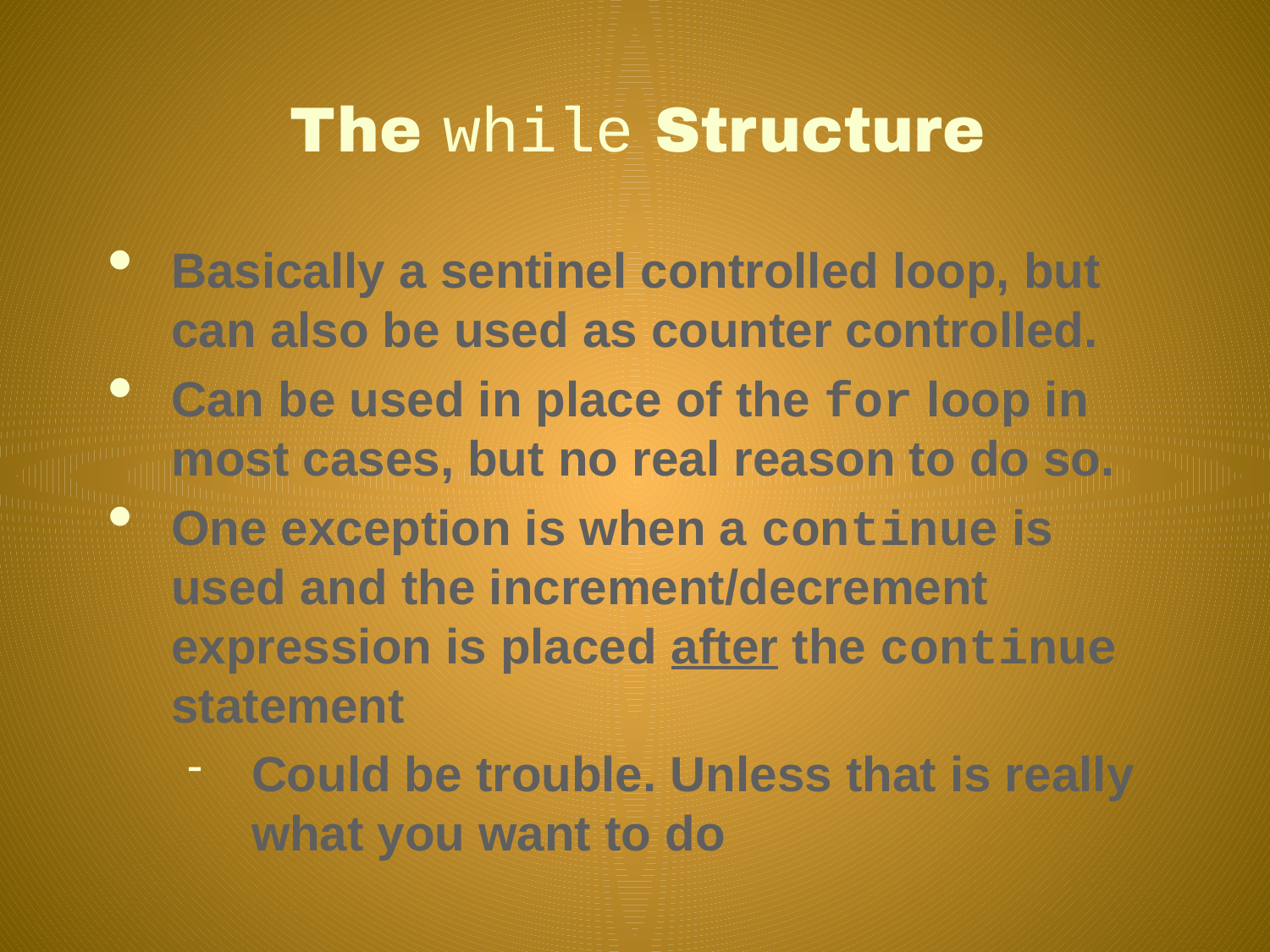

# The while Structure
Basically a sentinel controlled loop, but can also be used as counter controlled.
Can be used in place of the for loop in most cases, but no real reason to do so.
One exception is when a continue is used and the increment/decrement expression is placed after the continue statement
Could be trouble. Unless that is really what you want to do